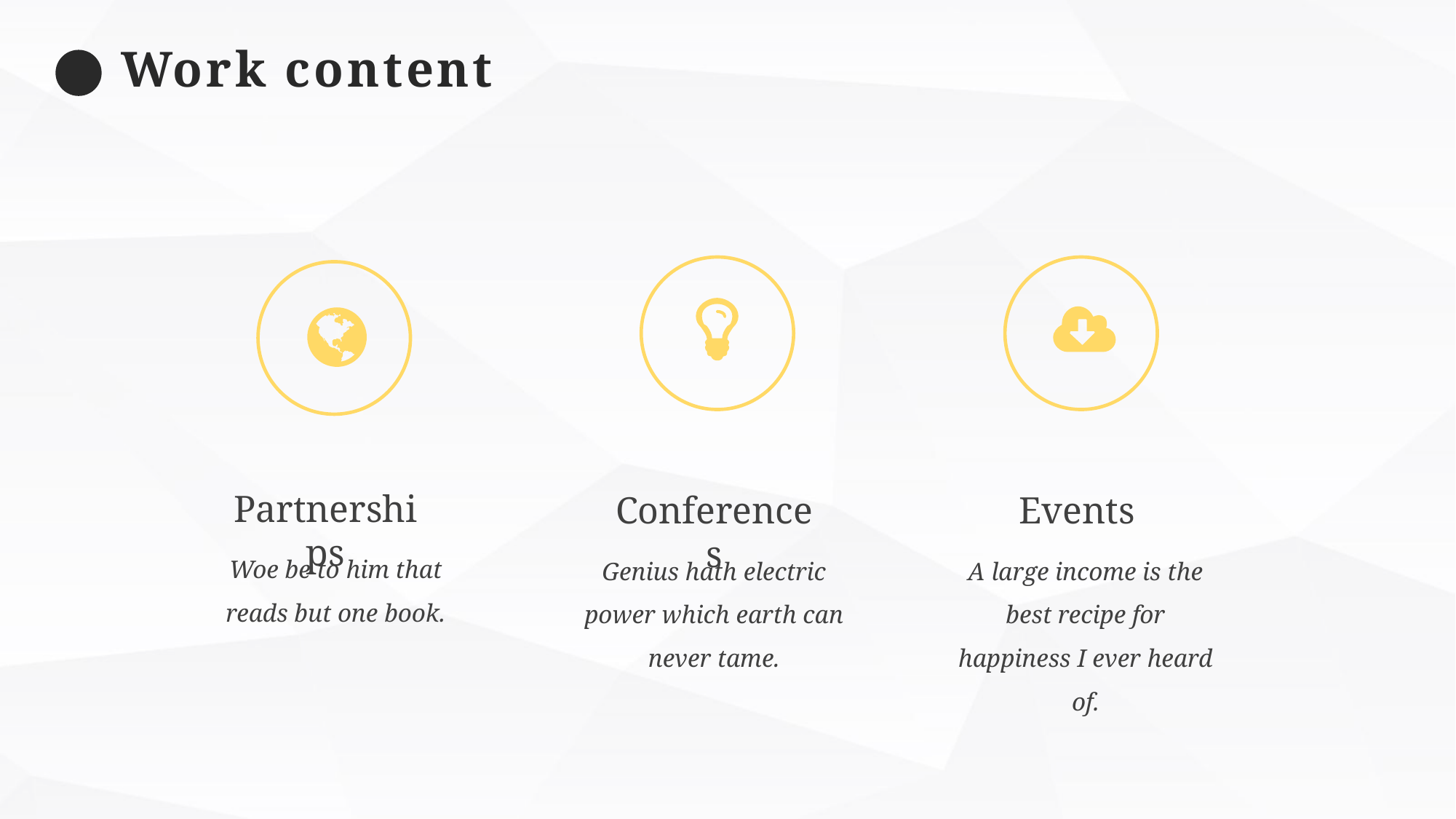

Work content

Partnerships
Conferences
Events
Woe be to him that reads but one book.
Genius hath electric power which earth can never tame.
A large income is the best recipe for happiness I ever heard of.